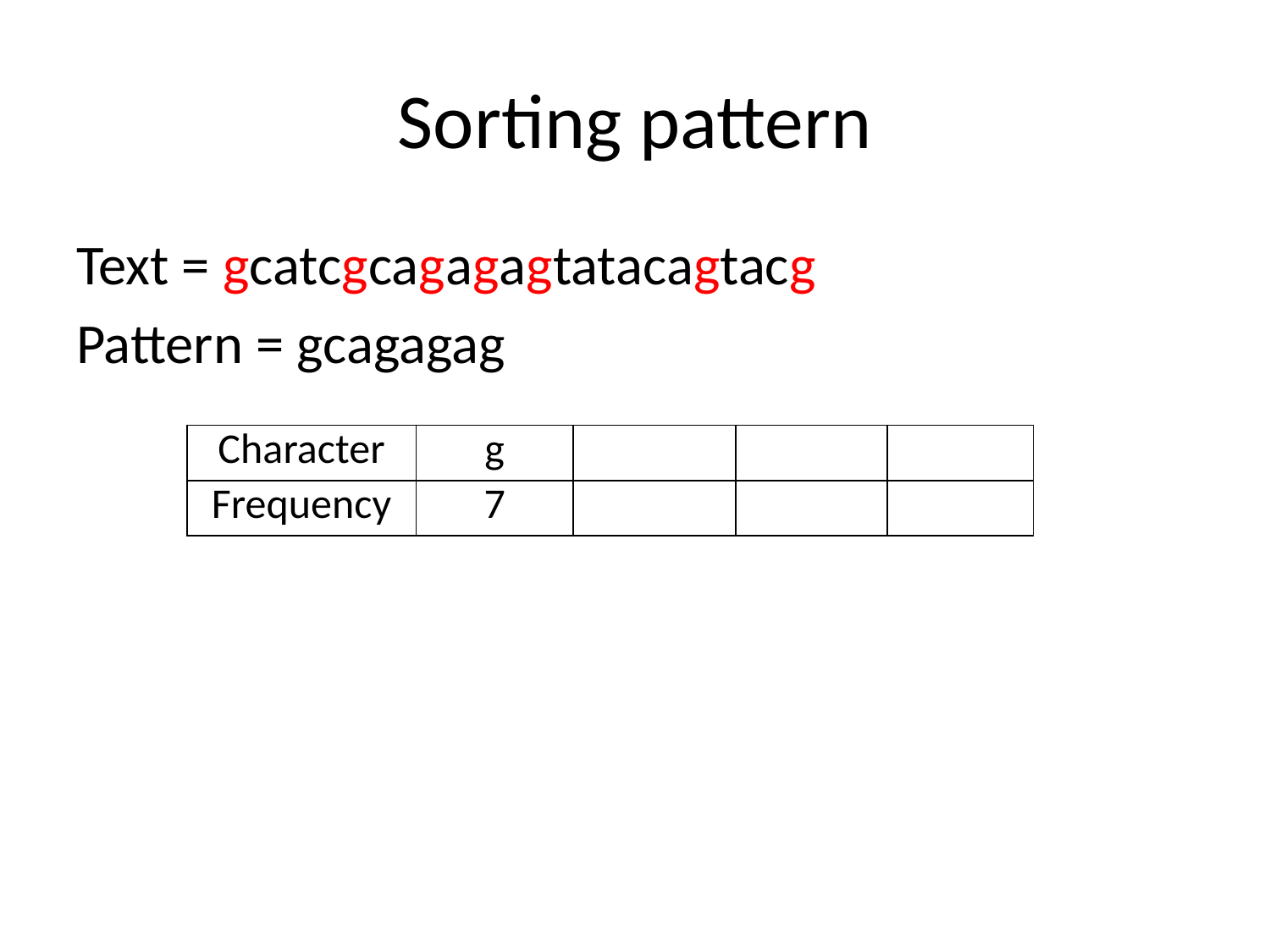

# Sorting pattern
Text = gcatcgcagagagtatacagtacg
Pattern = gcagagag

| Character | g |  |  |  |
| --- | --- | --- | --- | --- |
| Frequency | 7 |  |  |  |